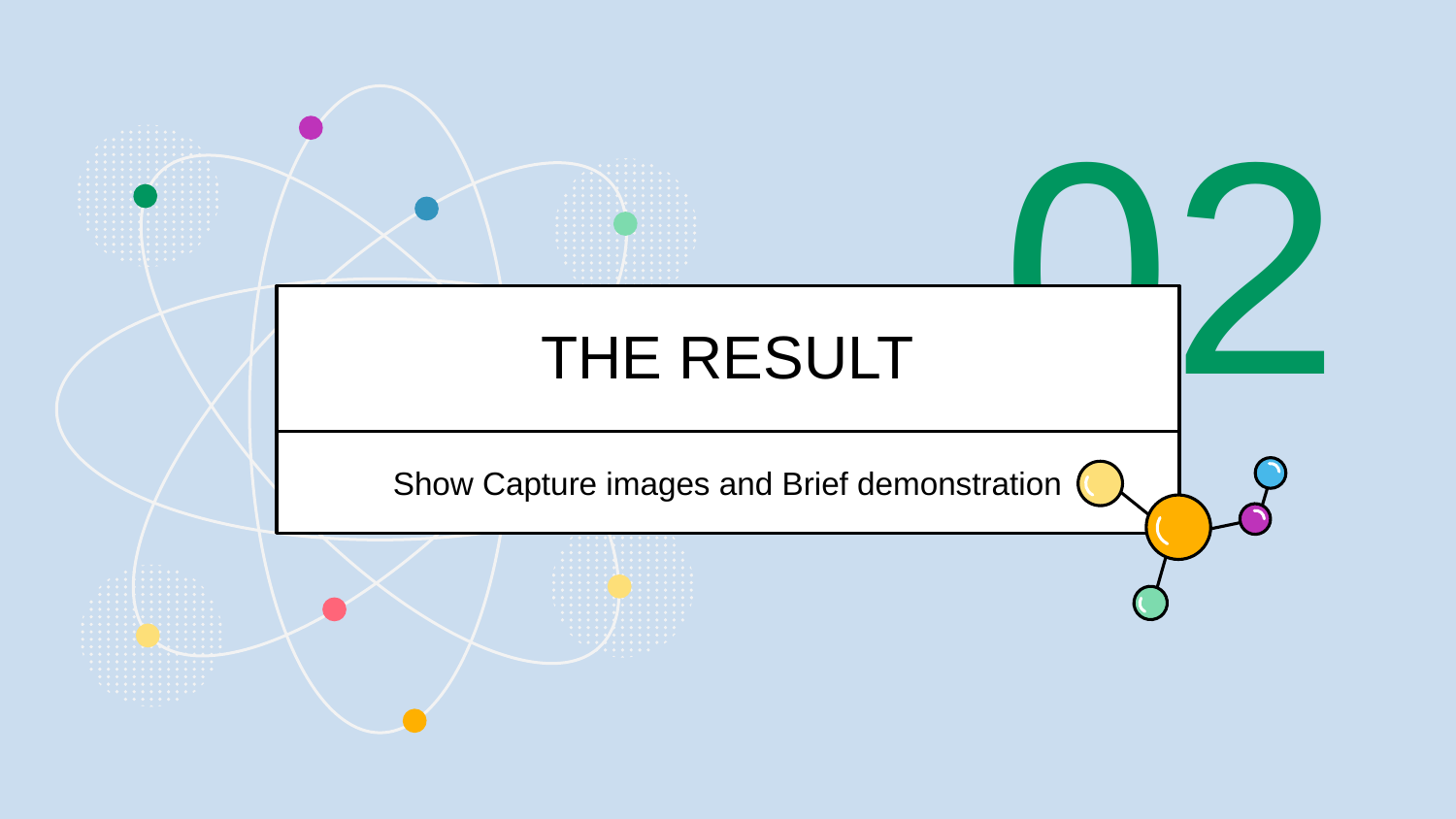

02
# THE RESULT
Show Capture images and Brief demonstration